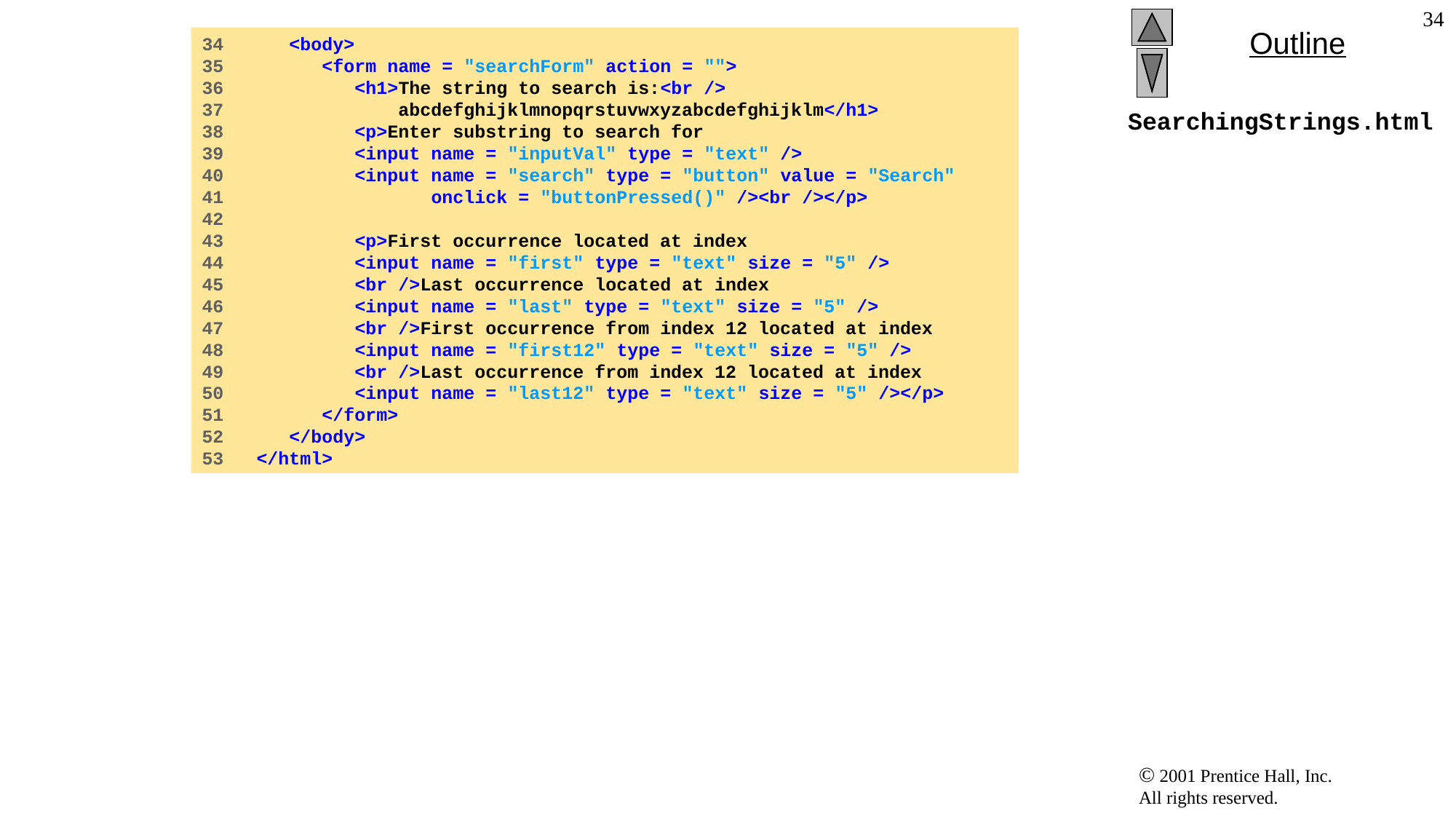

34
34      <body>
35         <form name = "searchForm" action = "">
36            <h1>The string to search is:<br />
37                abcdefghijklmnopqrstuvwxyzabcdefghijklm</h1>
38            <p>Enter substring to search for
39            <input name = "inputVal" type = "text" />
40            <input name = "search" type = "button" value = "Search"
41                   onclick = "buttonPressed()" /><br /></p>
42
43            <p>First occurrence located at index
44            <input name = "first" type = "text" size = "5" />
45            <br />Last occurrence located at index
46            <input name = "last" type = "text" size = "5" />
47            <br />First occurrence from index 12 located at index
48            <input name = "first12" type = "text" size = "5" />
49            <br />Last occurrence from index 12 located at index
50            <input name = "last12" type = "text" size = "5" /></p>
51         </form>
52      </body>
53   </html>
# SearchingStrings.html